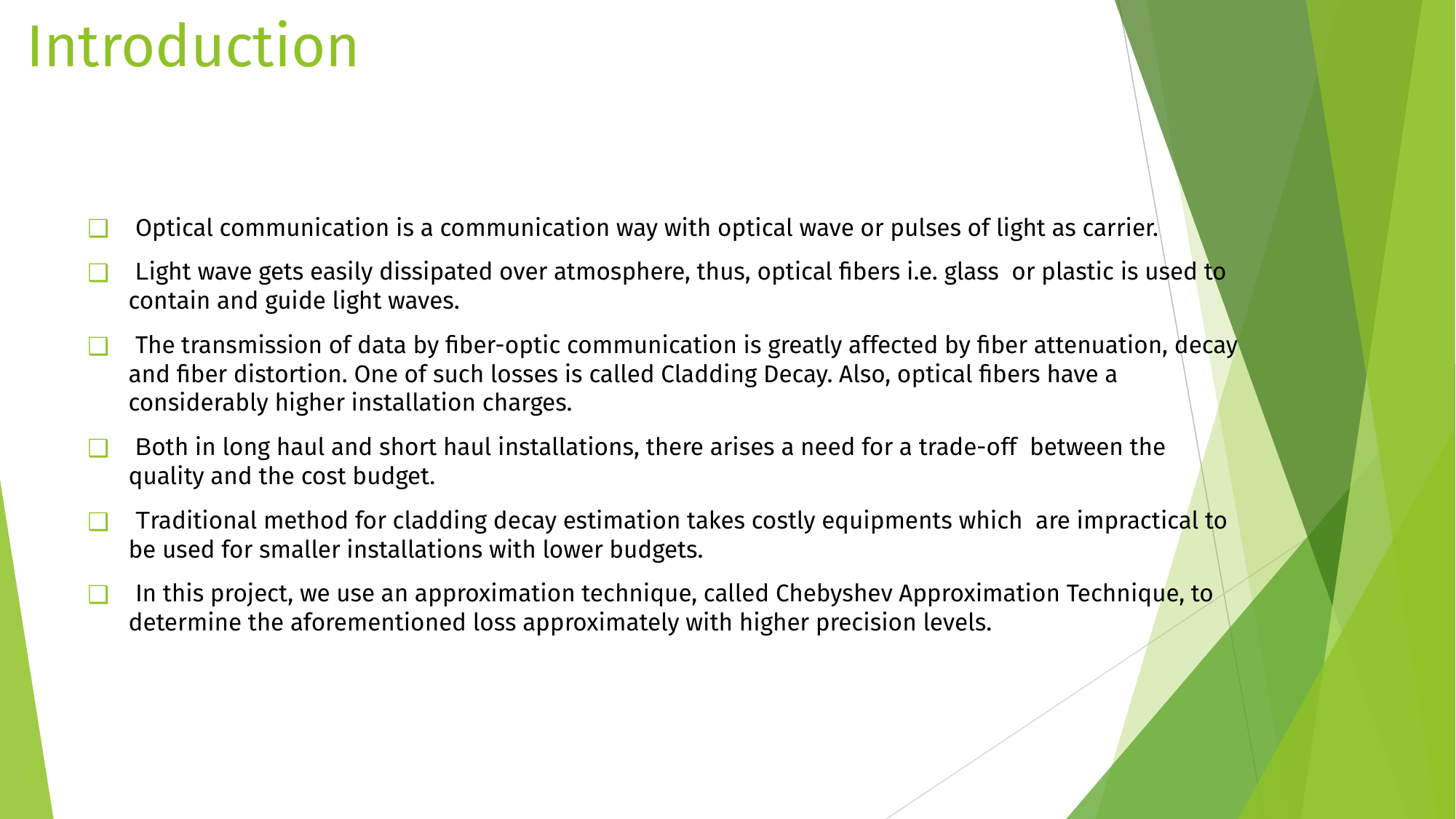

# Introduction

 Optical communication is a communication way with optical wave or pulses of light as carrier.
 Light wave gets easily dissipated over atmosphere, thus, optical fibers i.e. glass  or plastic is used to contain and guide light waves.
 The transmission of data by fiber-optic communication is greatly affected by fiber attenuation, decay and fiber distortion. One of such losses is called Cladding Decay. Also, optical fibers have a considerably higher installation charges.
 Both in long haul and short haul installations, there arises a need for a trade-off  between the quality and the cost budget.
 Traditional method for cladding decay estimation takes costly equipments which  are impractical to be used for smaller installations with lower budgets.
 In this project, we use an approximation technique, called Chebyshev Approximation Technique, to determine the aforementioned loss approximately with higher precision levels.